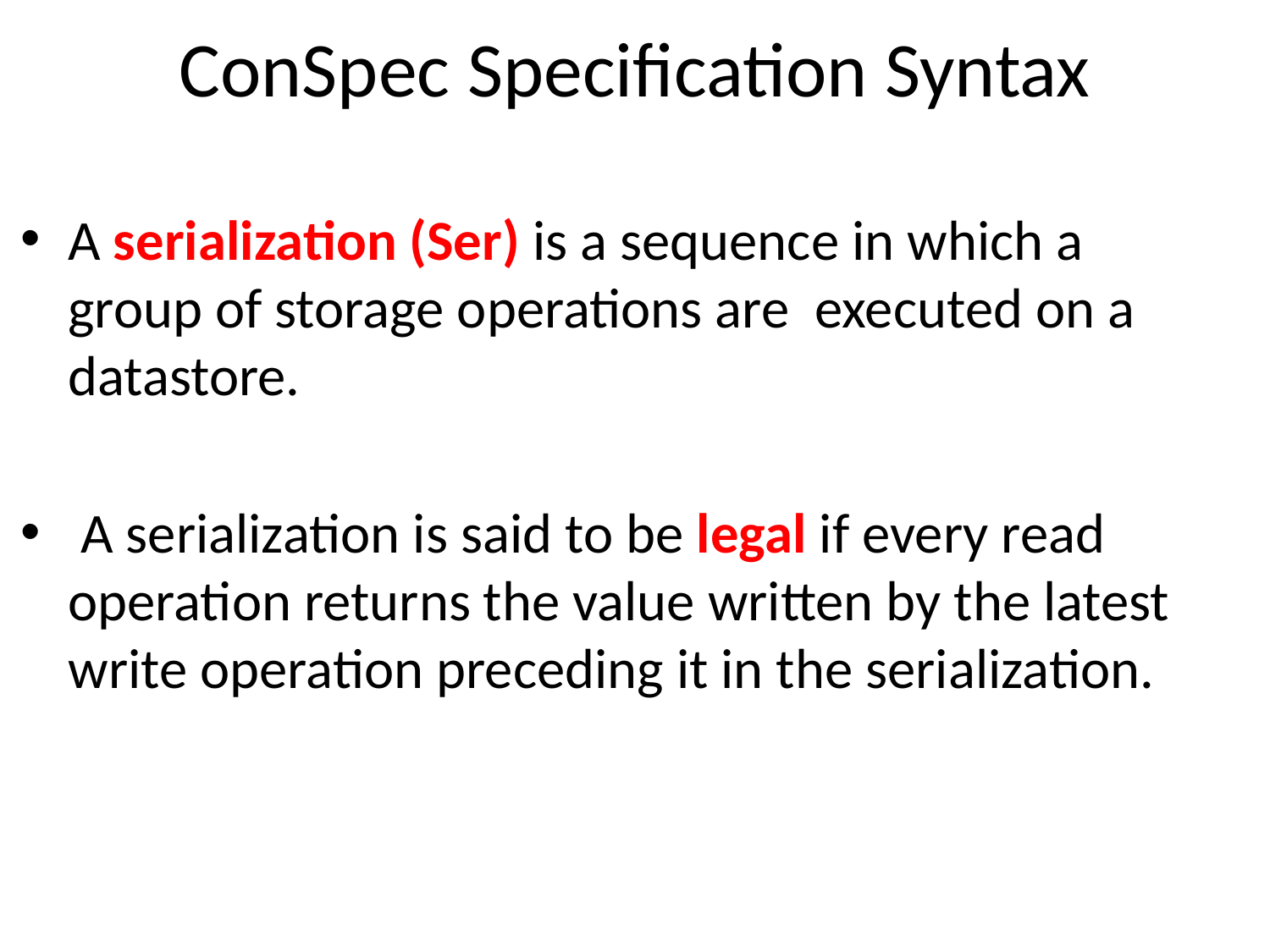

# ConSpec Specification Syntax

A serialization (Ser) is a sequence in which a group of storage operations are  executed on a datastore.

 A serialization is said to be legal if every read operation returns the value written by the latest write operation preceding it in the serialization.